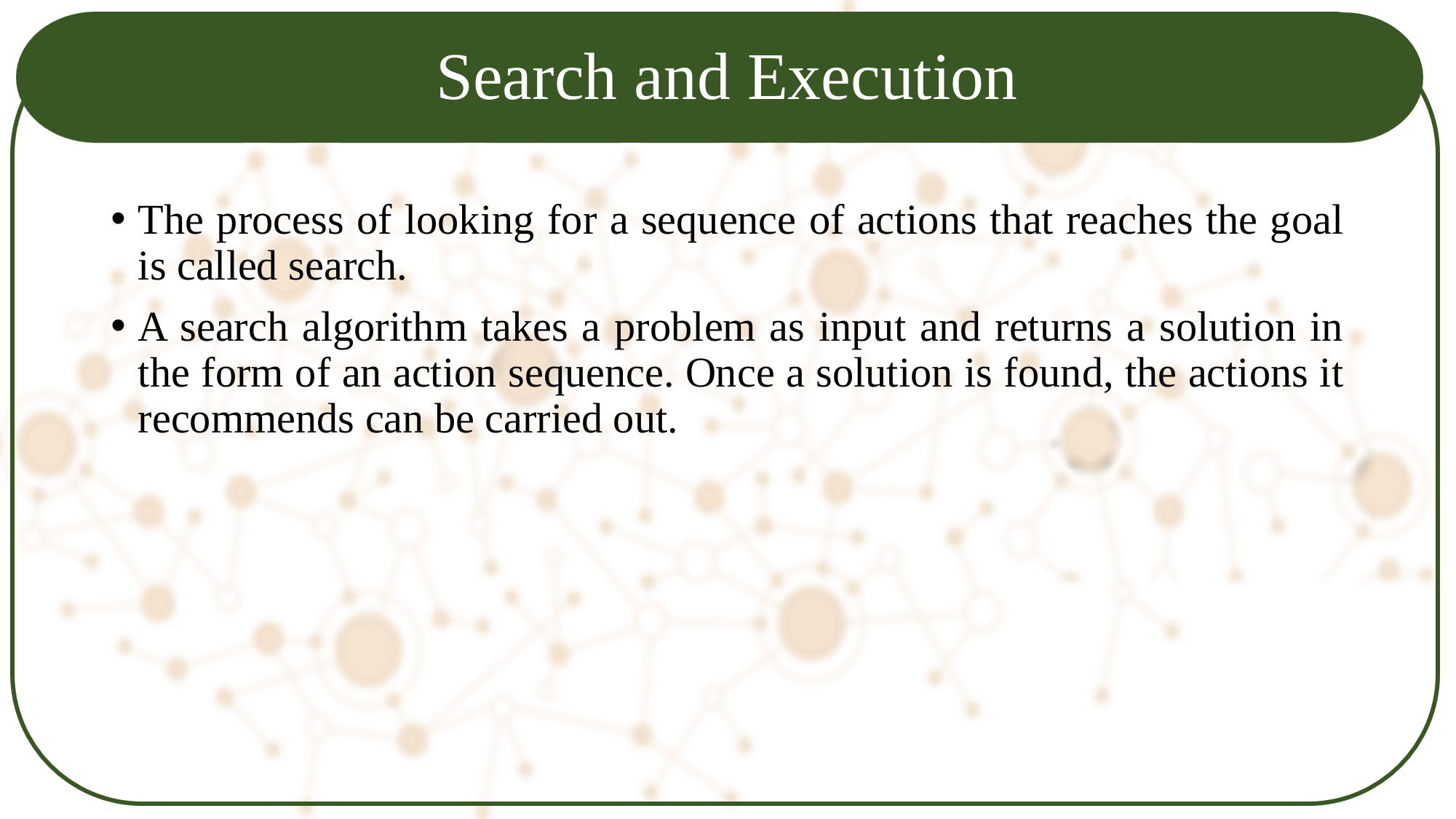

# Search and Execution
The process of looking for a sequence of actions that reaches the goal is called search.
A search algorithm takes a problem as input and returns a solution in the form of an action sequence. Once a solution is found, the actions it recommends can be carried out.